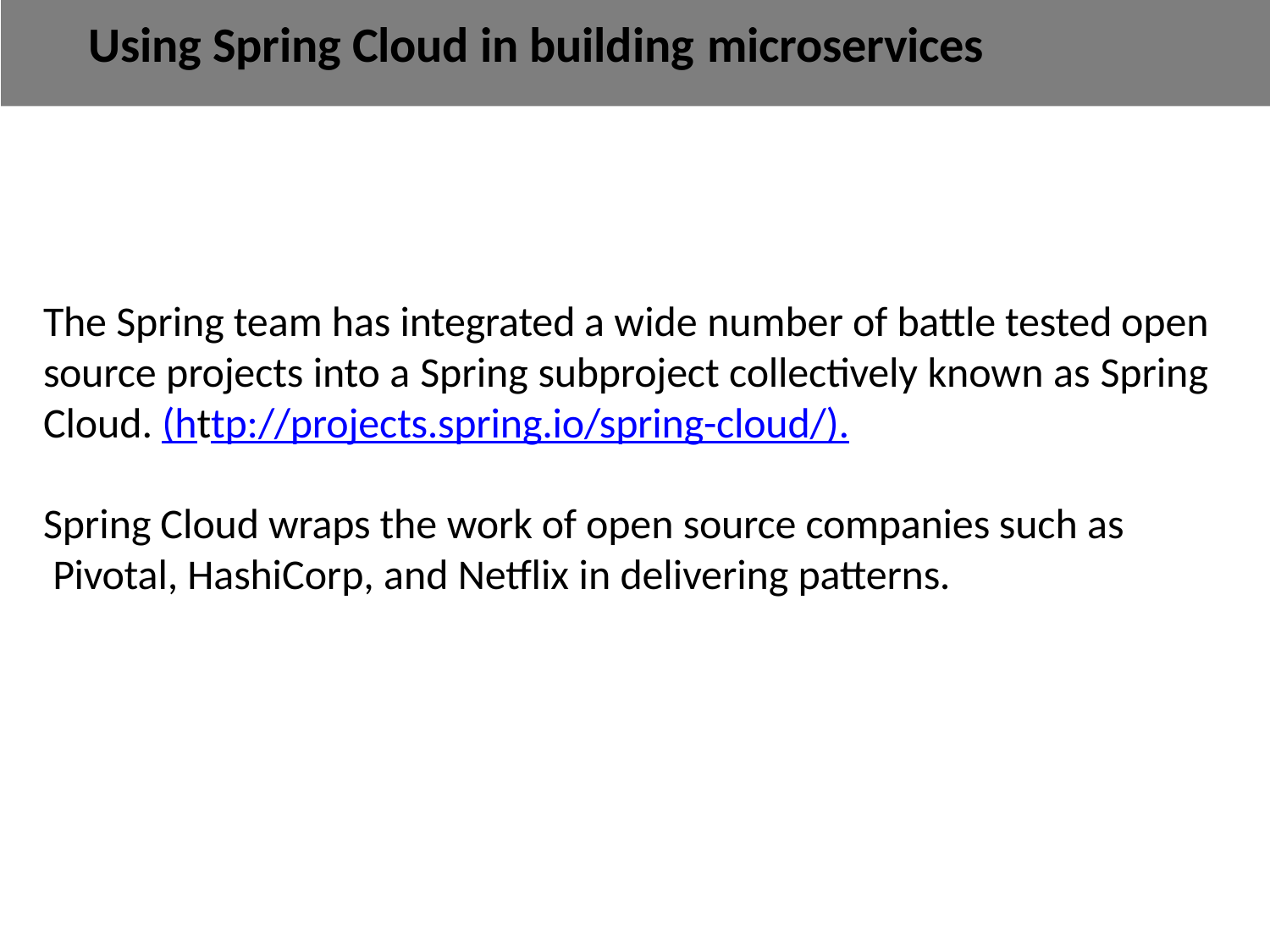

# Using Spring Cloud in building microservices
The Spring team has integrated a wide number of battle tested open  source projects into a Spring subproject collectively known as Spring  Cloud. (http://projects.spring.io/spring-cloud/).

Spring Cloud wraps the work of open source companies such as  Pivotal, HashiCorp, and Netflix in delivering patterns.